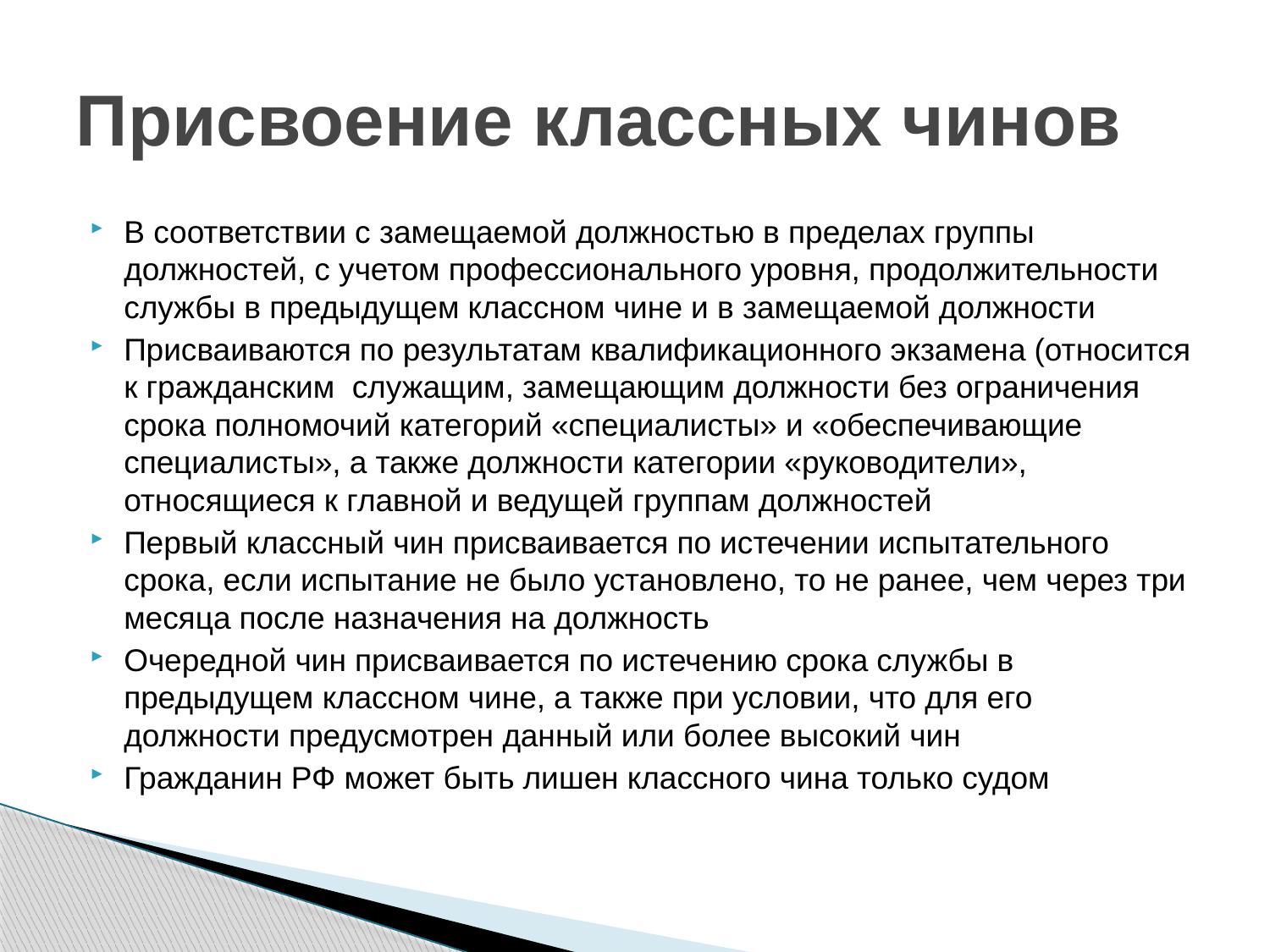

# Присвоение классных чинов
В соответствии с замещаемой должностью в пределах группы должностей, с учетом профессионального уровня, продолжительности службы в предыдущем классном чине и в замещаемой должности
Присваиваются по результатам квалификационного экзамена (относится к гражданским  служащим, замещающим должности без ограничения срока полномочий категорий «специалисты» и «обеспечивающие специалисты», а также должности категории «руководители», относящиеся к главной и ведущей группам должностей
Первый классный чин присваивается по истечении испытательного срока, если испытание не было установлено, то не ранее, чем через три месяца после назначения на должность
Очередной чин присваивается по истечению срока службы в предыдущем классном чине, а также при условии, что для его должности предусмотрен данный или более высокий чин
Гражданин РФ может быть лишен классного чина только судом